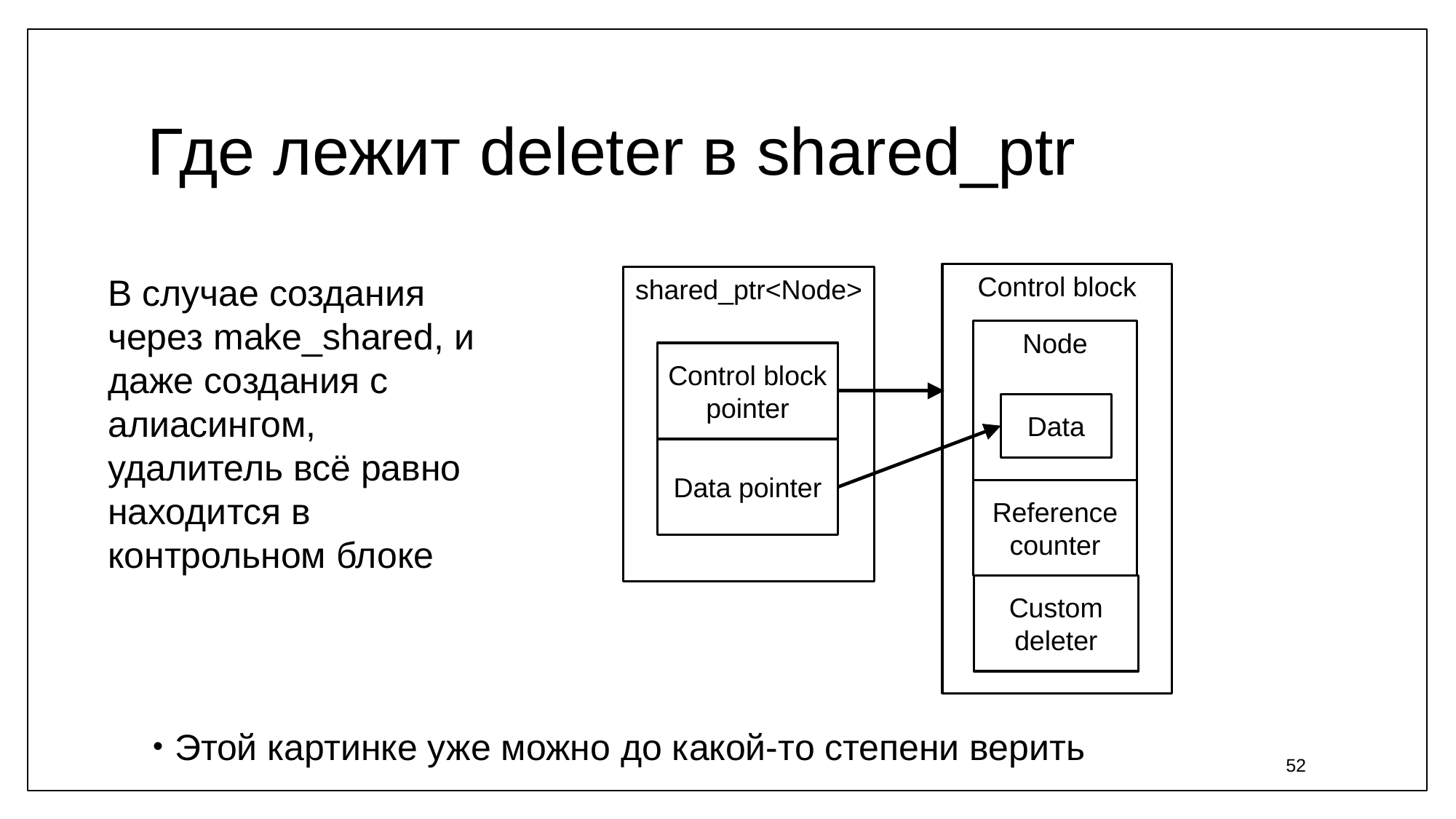

# Где лежит deleter в shared_ptr
В случае создания через make_shared, и даже создания с алиасингом, удалитель всё равно находится в контрольном блоке
Control block
shared_ptr<Node>
Node
Control block pointer
Data
Data pointer
Reference counter
Custom deleter
Этой картинке уже можно до какой-то степени верить
52